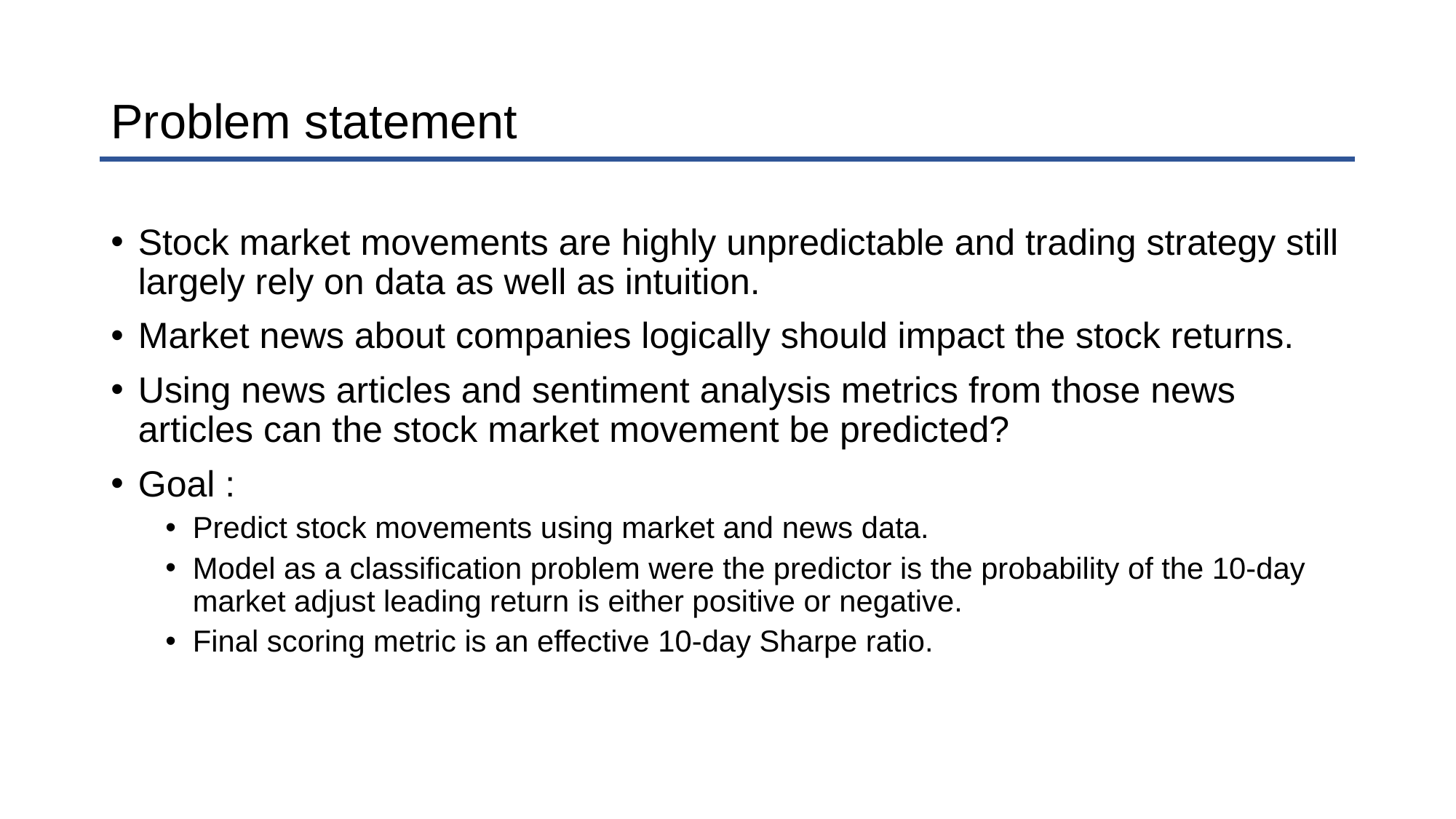

# Problem statement
Stock market movements are highly unpredictable and trading strategy still largely rely on data as well as intuition.
Market news about companies logically should impact the stock returns.
Using news articles and sentiment analysis metrics from those news articles can the stock market movement be predicted?
Goal :
Predict stock movements using market and news data.
Model as a classification problem were the predictor is the probability of the 10-day market adjust leading return is either positive or negative.
Final scoring metric is an effective 10-day Sharpe ratio.